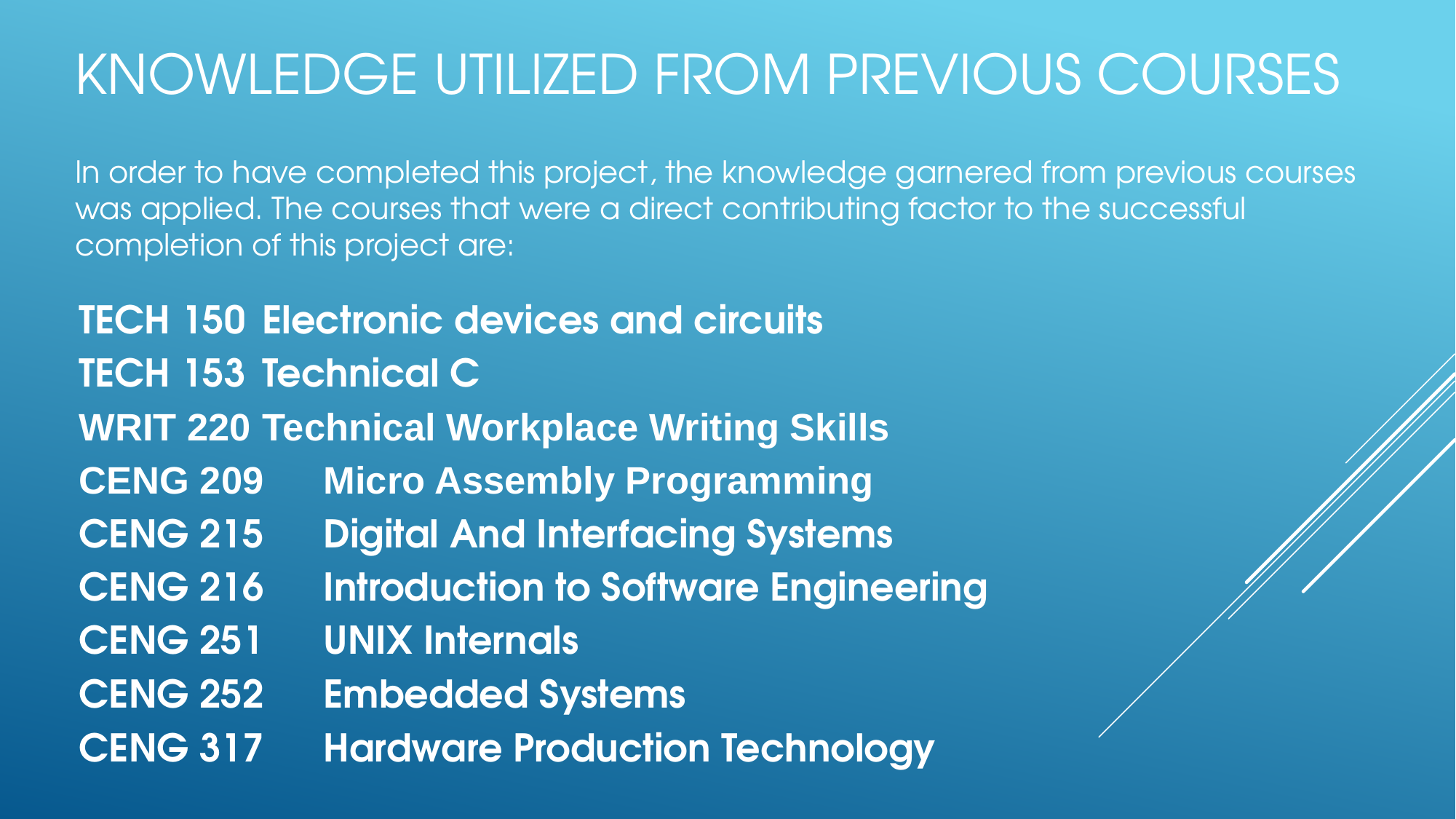

knowledge utilized from previous courses
In order to have completed this project, the knowledge garnered from previous courses was applied. The courses that were a direct contributing factor to the successful completion of this project are:
TECH 150		Electronic devices and circuits
TECH 153		Technical C
WRIT 220		Technical Workplace Writing Skills
CENG 209		Micro Assembly Programming
CENG 215    	Digital And Interfacing Systems
CENG 216 	Introduction to Software Engineering
CENG 251    	UNIX Internals
CENG 252		Embedded Systems
CENG 317		Hardware Production Technology